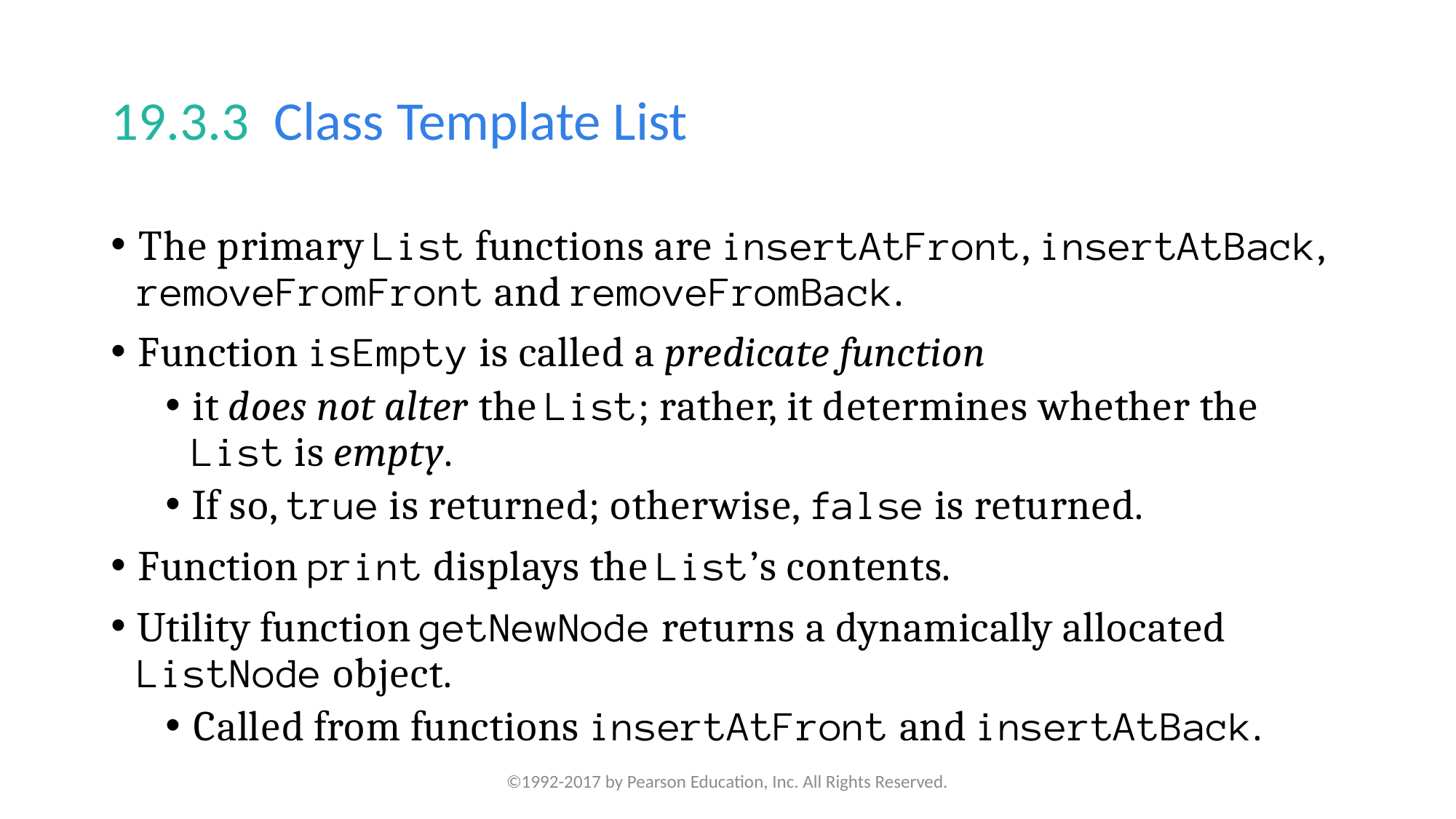

# 19.3.3  Class Template List
The primary List functions are insertAtFront, insertAtBack, removeFromFront and removeFromBack.
Function isEmpty is called a predicate function
it does not alter the List; rather, it determines whether the List is empty.
If so, true is returned; otherwise, false is returned.
Function print displays the List’s contents.
Utility function getNewNode returns a dynamically allocated ListNode object.
Called from functions insertAtFront and insertAtBack.
©1992-2017 by Pearson Education, Inc. All Rights Reserved.